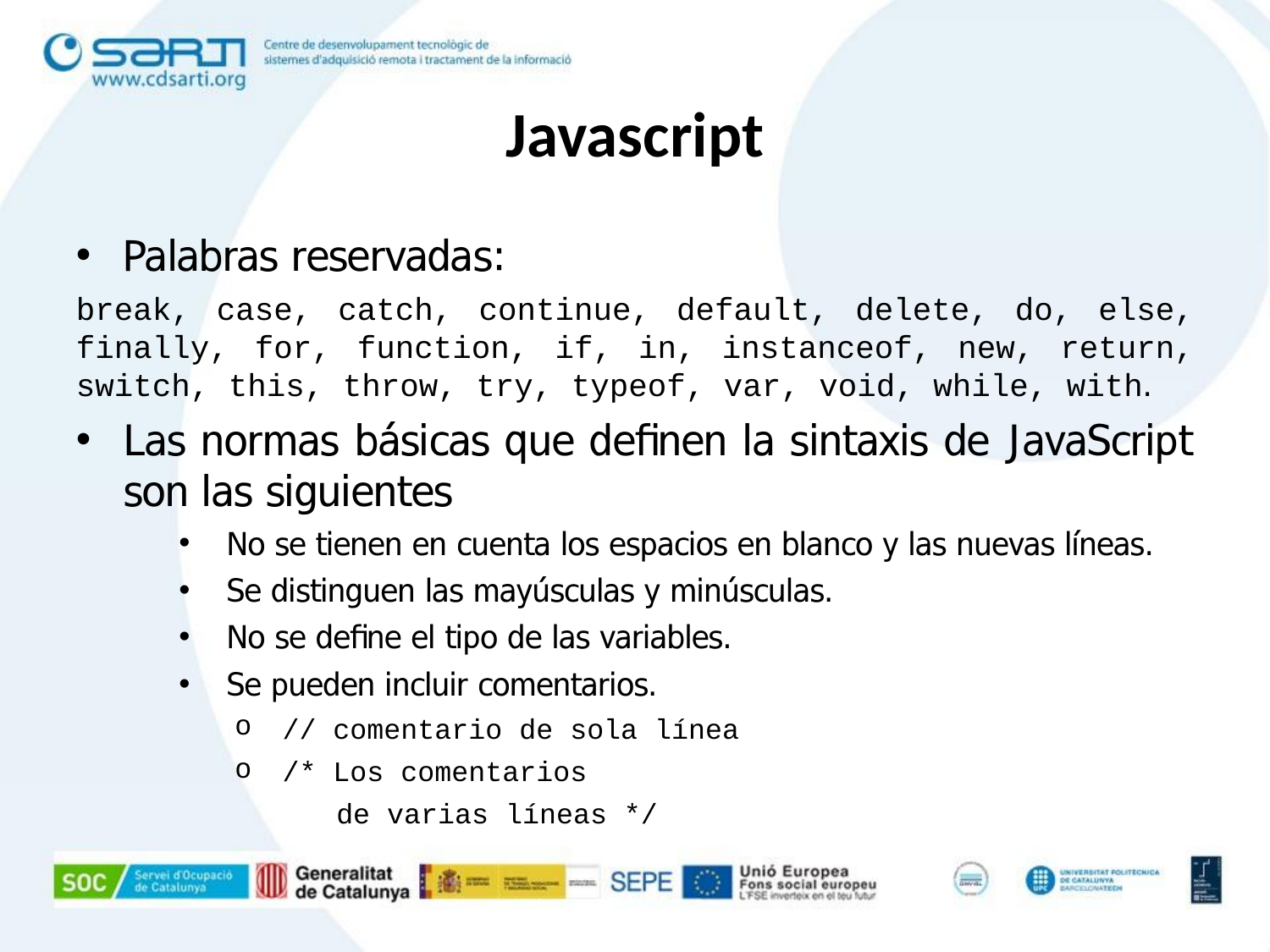

Javascript
Palabras reservadas:
break, case, catch, continue, default, delete, do, else, finally, for, function, if, in, instanceof, new, return, switch, this, throw, try, typeof, var, void, while, with.
Las normas básicas que definen la sintaxis de JavaScript son las siguientes
No se tienen en cuenta los espacios en blanco y las nuevas líneas.
Se distinguen las mayúsculas y minúsculas.
No se define el tipo de las variables.
Se pueden incluir comentarios.
// comentario de sola línea
/* Los comentarios
      de varias líneas */